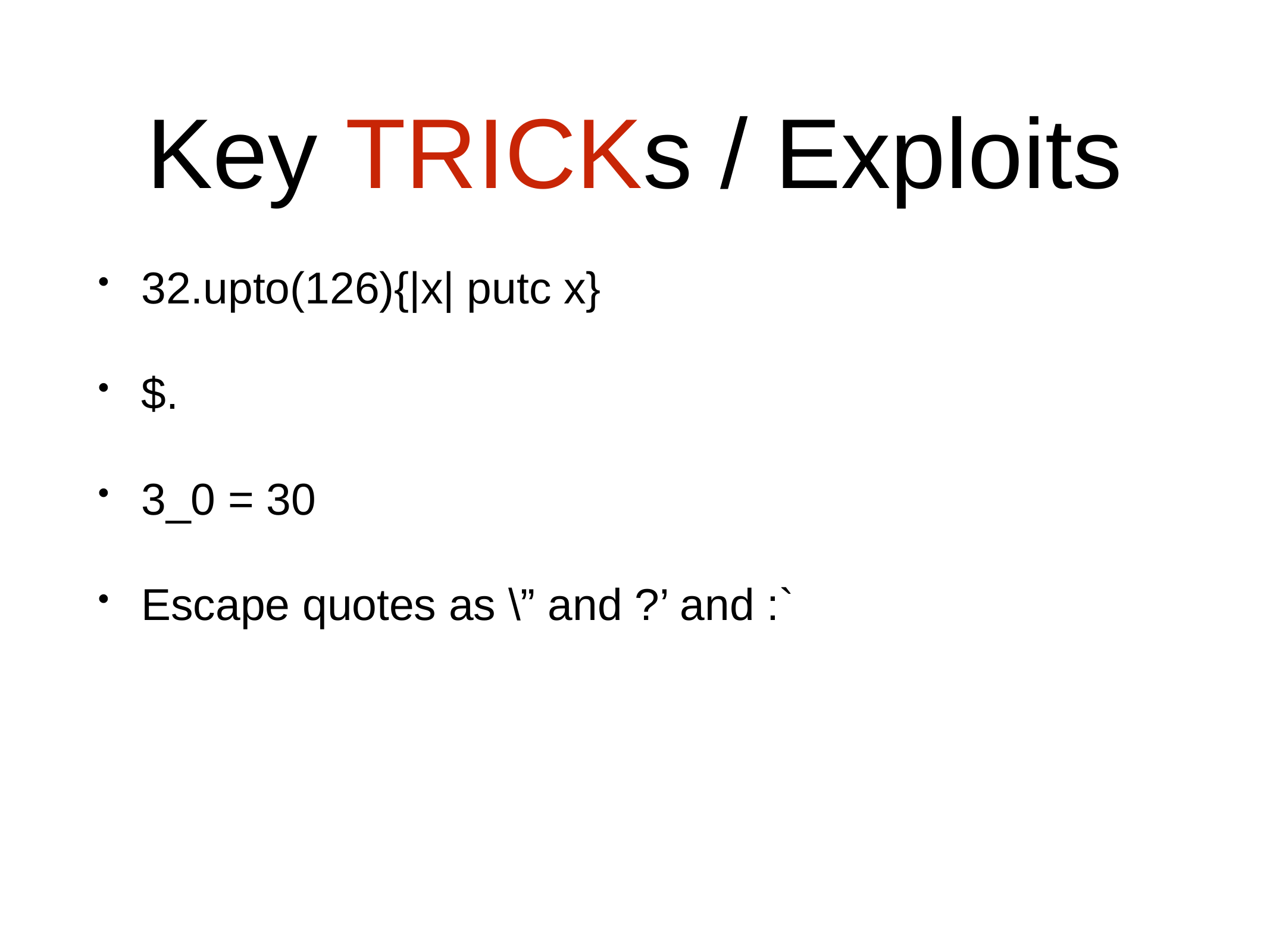

# Key TRICKs / Exploits
32.upto(126){|x| putc x}
$.
3_0 = 30
Escape quotes as \” and ?’ and :`